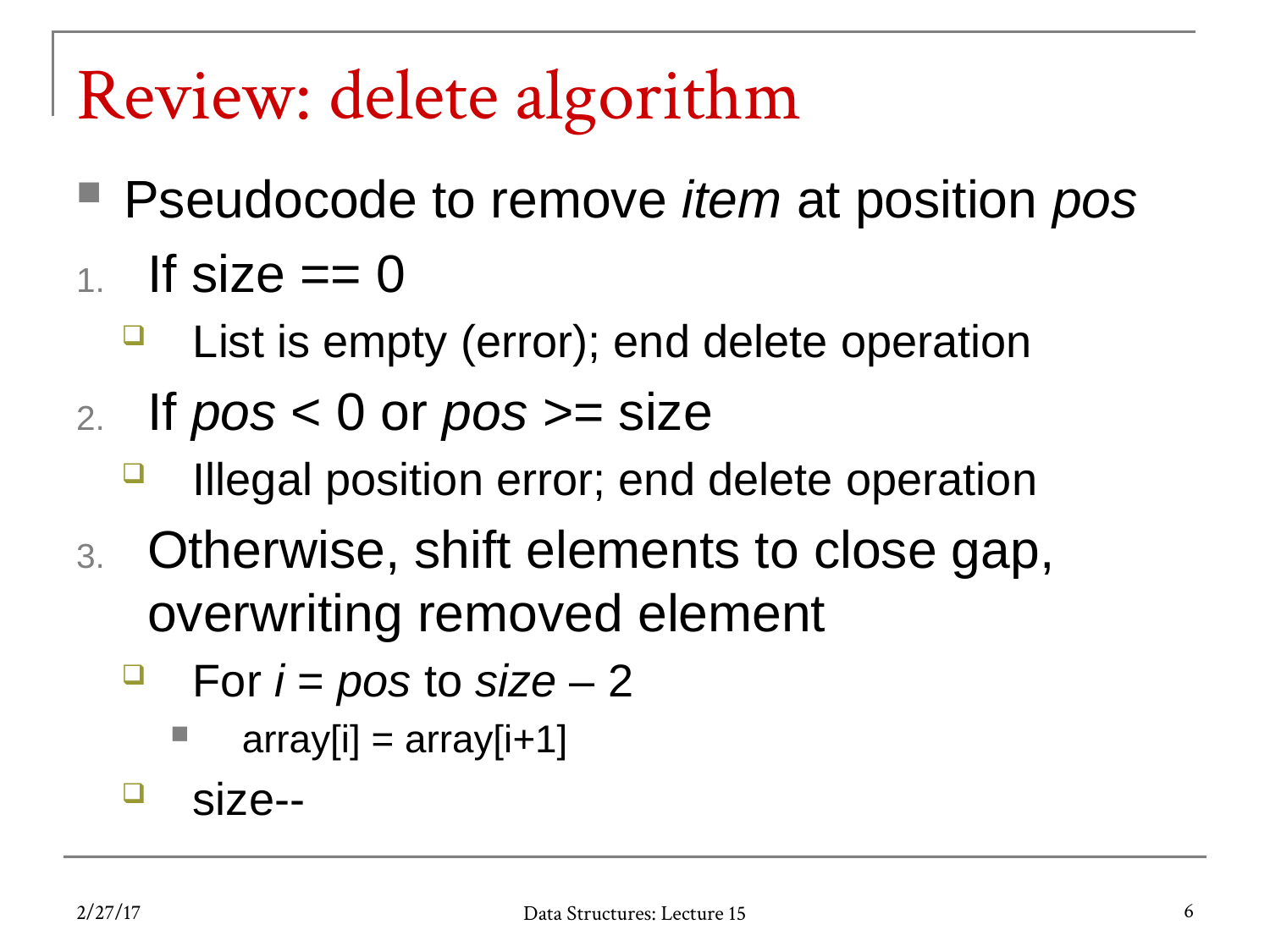

# Review: delete algorithm
Pseudocode to remove item at position pos
If size == 0
List is empty (error); end delete operation
If pos < 0 or pos >= size
Illegal position error; end delete operation
Otherwise, shift elements to close gap, overwriting removed element
For i = pos to size – 2
array[i] = array[i+1]
size--

2/27/17
6
Data Structures: Lecture 15